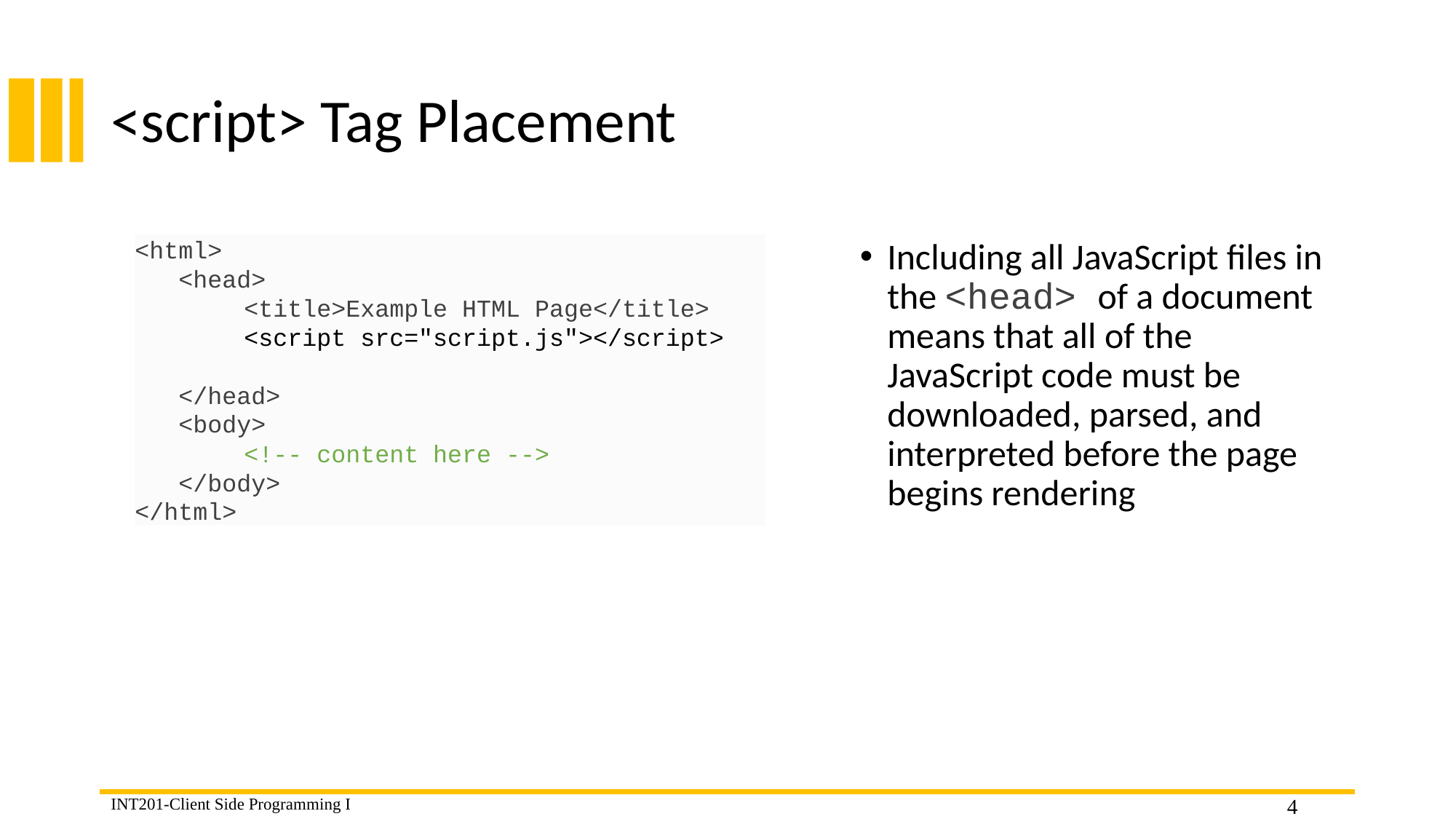

# <script> Tag Placement
<html>
   <head>
	<title>Example HTML Page</title>
	<script src="script.js"></script>

   </head>
   <body>
	<!-- content here -->
   </body>
</html>
Including all JavaScript files in the <head> of a document means that all of the JavaScript code must be downloaded, parsed, and interpreted before the page begins rendering